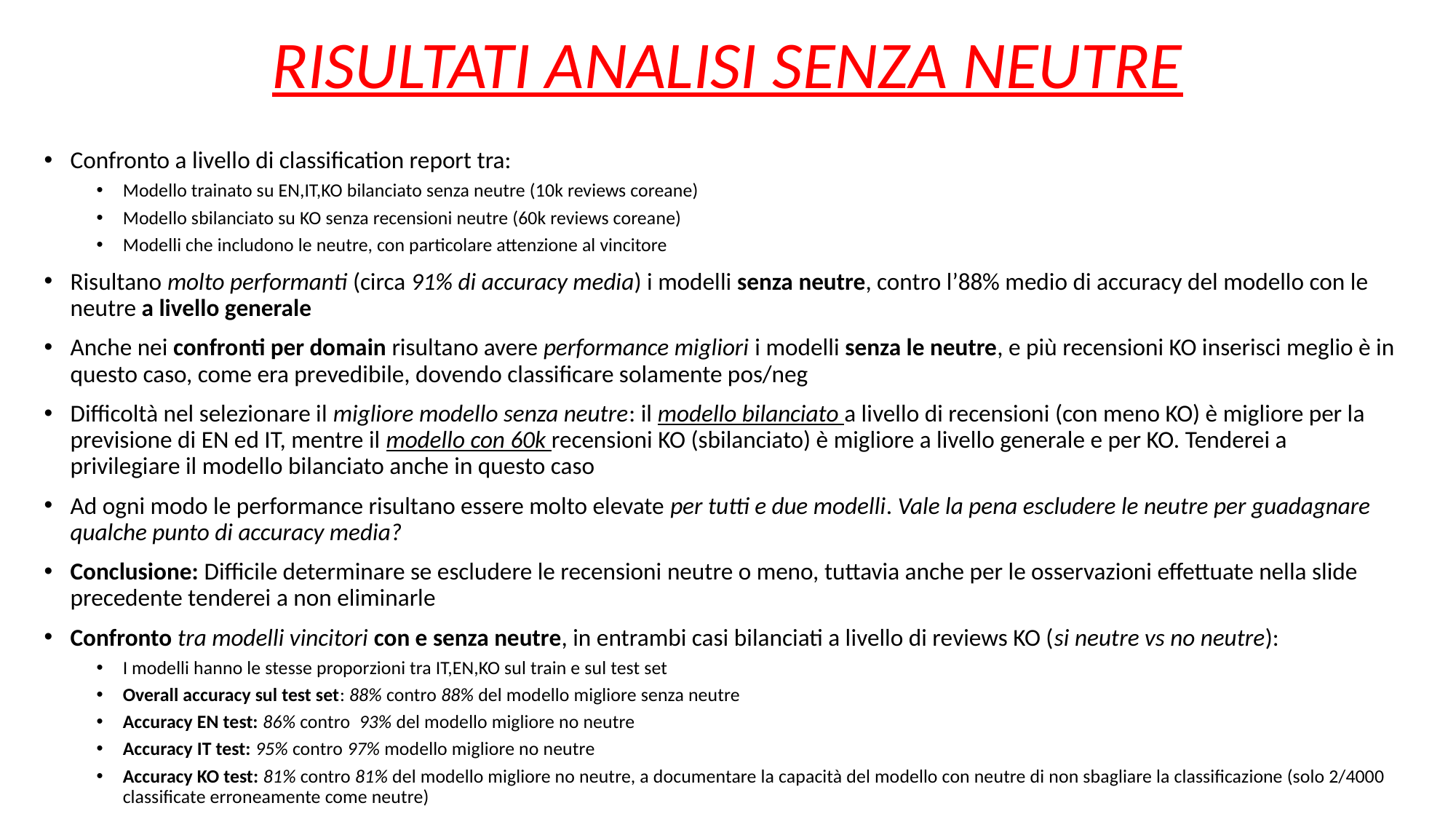

# RISULTATI ANALISI SENZA NEUTRE
Confronto a livello di classification report tra:
Modello trainato su EN,IT,KO bilanciato senza neutre (10k reviews coreane)
Modello sbilanciato su KO senza recensioni neutre (60k reviews coreane)
Modelli che includono le neutre, con particolare attenzione al vincitore
Risultano molto performanti (circa 91% di accuracy media) i modelli senza neutre, contro l’88% medio di accuracy del modello con le neutre a livello generale
Anche nei confronti per domain risultano avere performance migliori i modelli senza le neutre, e più recensioni KO inserisci meglio è in questo caso, come era prevedibile, dovendo classificare solamente pos/neg
Difficoltà nel selezionare il migliore modello senza neutre: il modello bilanciato a livello di recensioni (con meno KO) è migliore per la previsione di EN ed IT, mentre il modello con 60k recensioni KO (sbilanciato) è migliore a livello generale e per KO. Tenderei a privilegiare il modello bilanciato anche in questo caso
Ad ogni modo le performance risultano essere molto elevate per tutti e due modelli. Vale la pena escludere le neutre per guadagnare qualche punto di accuracy media?
Conclusione: Difficile determinare se escludere le recensioni neutre o meno, tuttavia anche per le osservazioni effettuate nella slide precedente tenderei a non eliminarle
Confronto tra modelli vincitori con e senza neutre, in entrambi casi bilanciati a livello di reviews KO (si neutre vs no neutre):
I modelli hanno le stesse proporzioni tra IT,EN,KO sul train e sul test set
Overall accuracy sul test set: 88% contro 88% del modello migliore senza neutre
Accuracy EN test: 86% contro  93% del modello migliore no neutre
Accuracy IT test: 95% contro 97% modello migliore no neutre
Accuracy KO test: 81% contro 81% del modello migliore no neutre, a documentare la capacità del modello con neutre di non sbagliare la classificazione (solo 2/4000 classificate erroneamente come neutre)